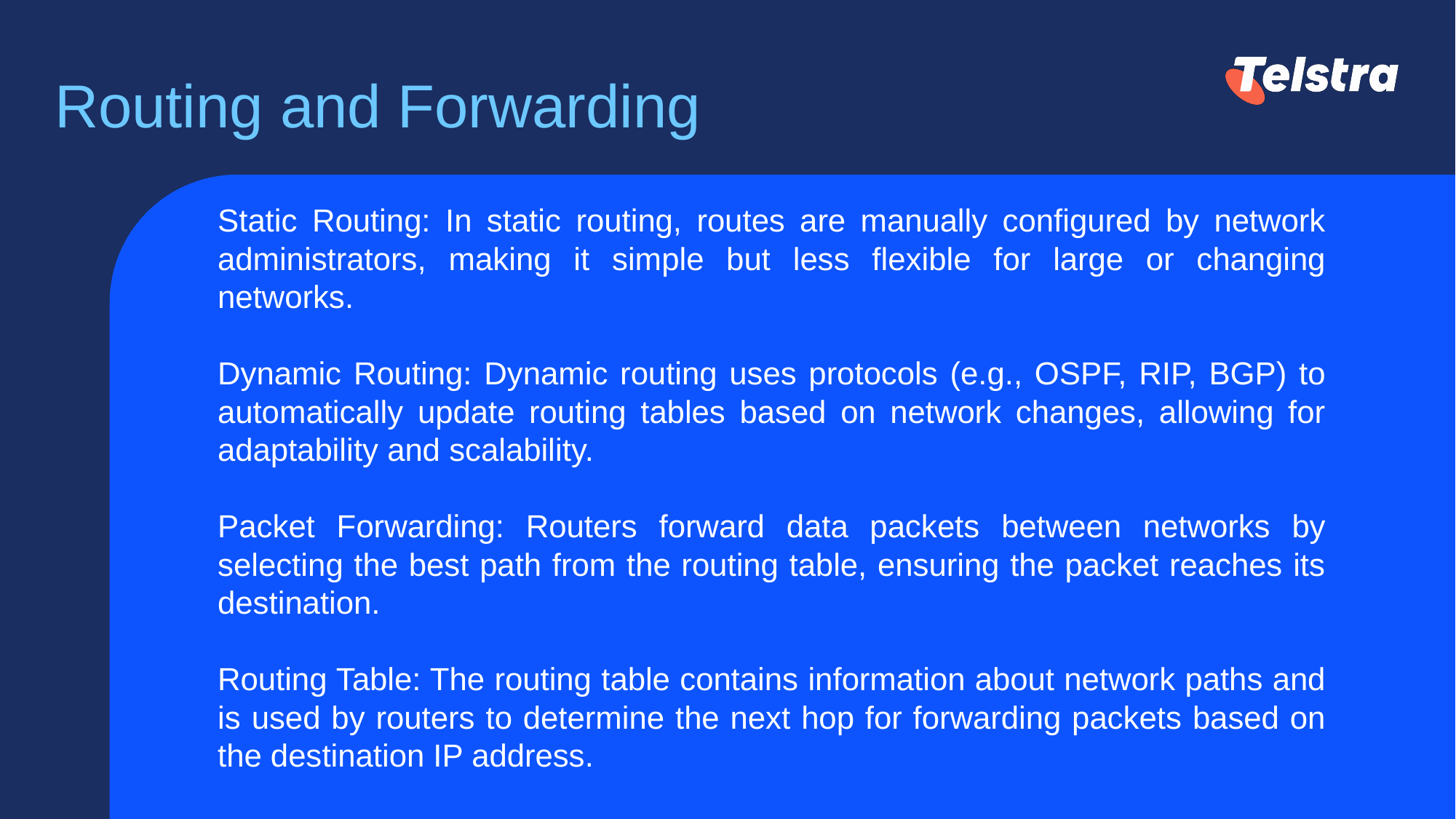

# Routing and Forwarding

Static Routing: In static routing, routes are manually configured by network administrators, making it simple but less flexible for large or changing networks.

Dynamic Routing: Dynamic routing uses protocols (e.g., OSPF, RIP, BGP) to automatically update routing tables based on network changes, allowing for adaptability and scalability.

Packet Forwarding: Routers forward data packets between networks by selecting the best path from the routing table, ensuring the packet reaches its destination.

Routing Table: The routing table contains information about network paths and is used by routers to determine the next hop for forwarding packets based on the destination IP address.